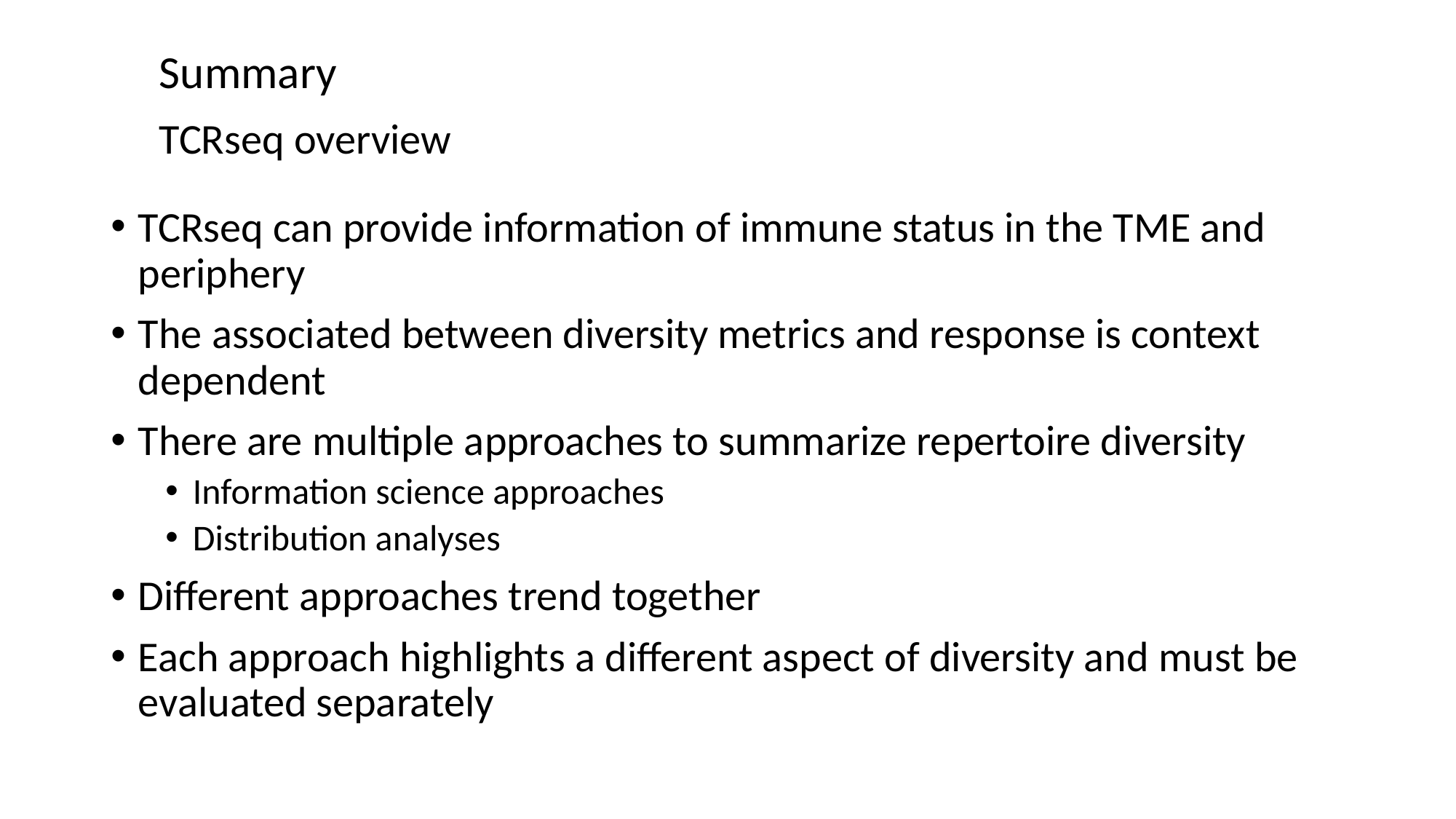

# Summary
TCRseq overview
TCRseq can provide information of immune status in the TME and periphery
The associated between diversity metrics and response is context dependent
There are multiple approaches to summarize repertoire diversity
Information science approaches
Distribution analyses
Different approaches trend together
Each approach highlights a different aspect of diversity and must be evaluated separately